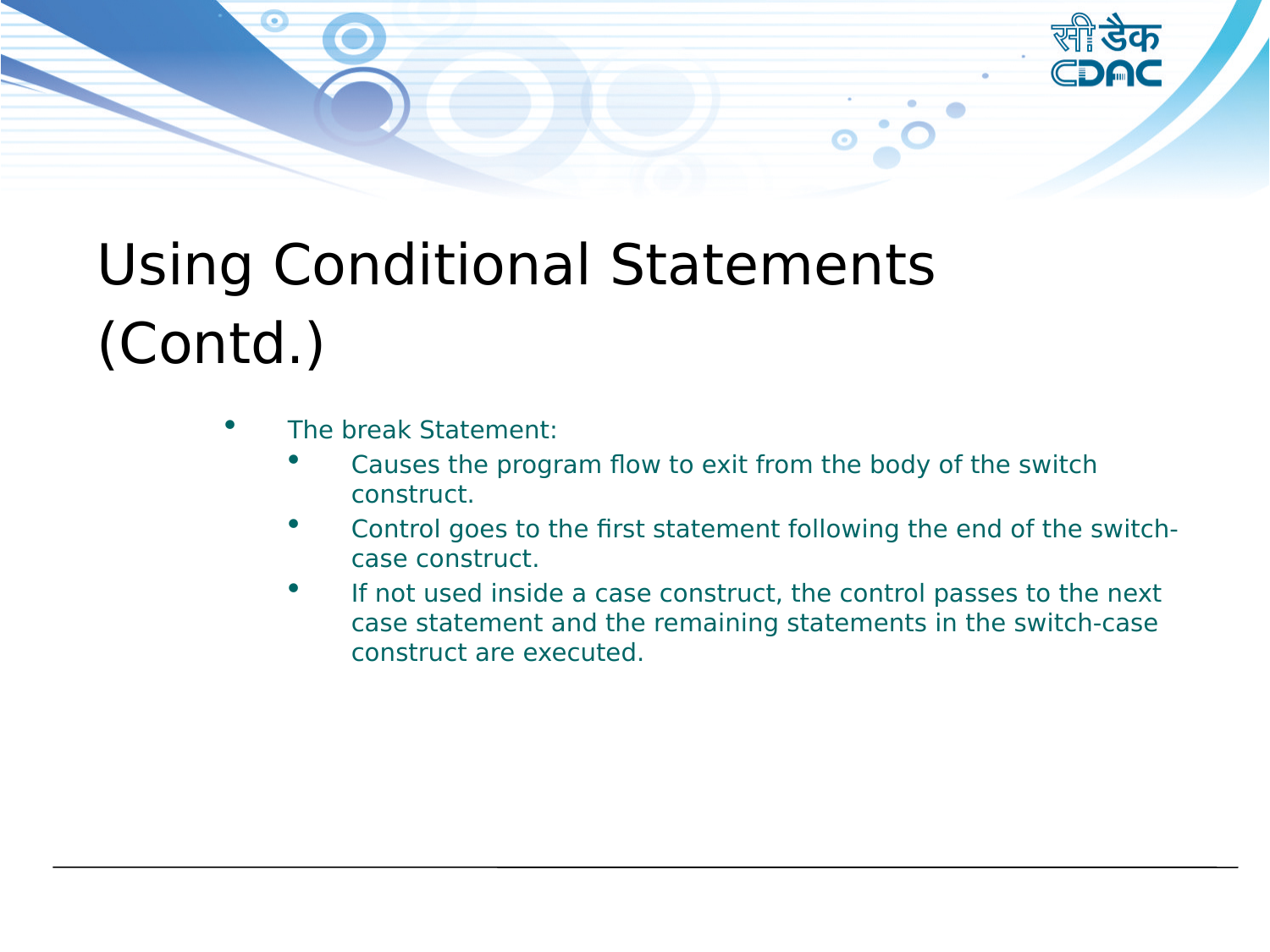

Using Conditional Statements
(Contd.)

The break Statement:
Causes the program flow to exit from the body of the switch construct.
Control goes to the first statement following the end of the switch-case construct.
If not used inside a case construct, the control passes to the next case statement and the remaining statements in the switch-case construct are executed.